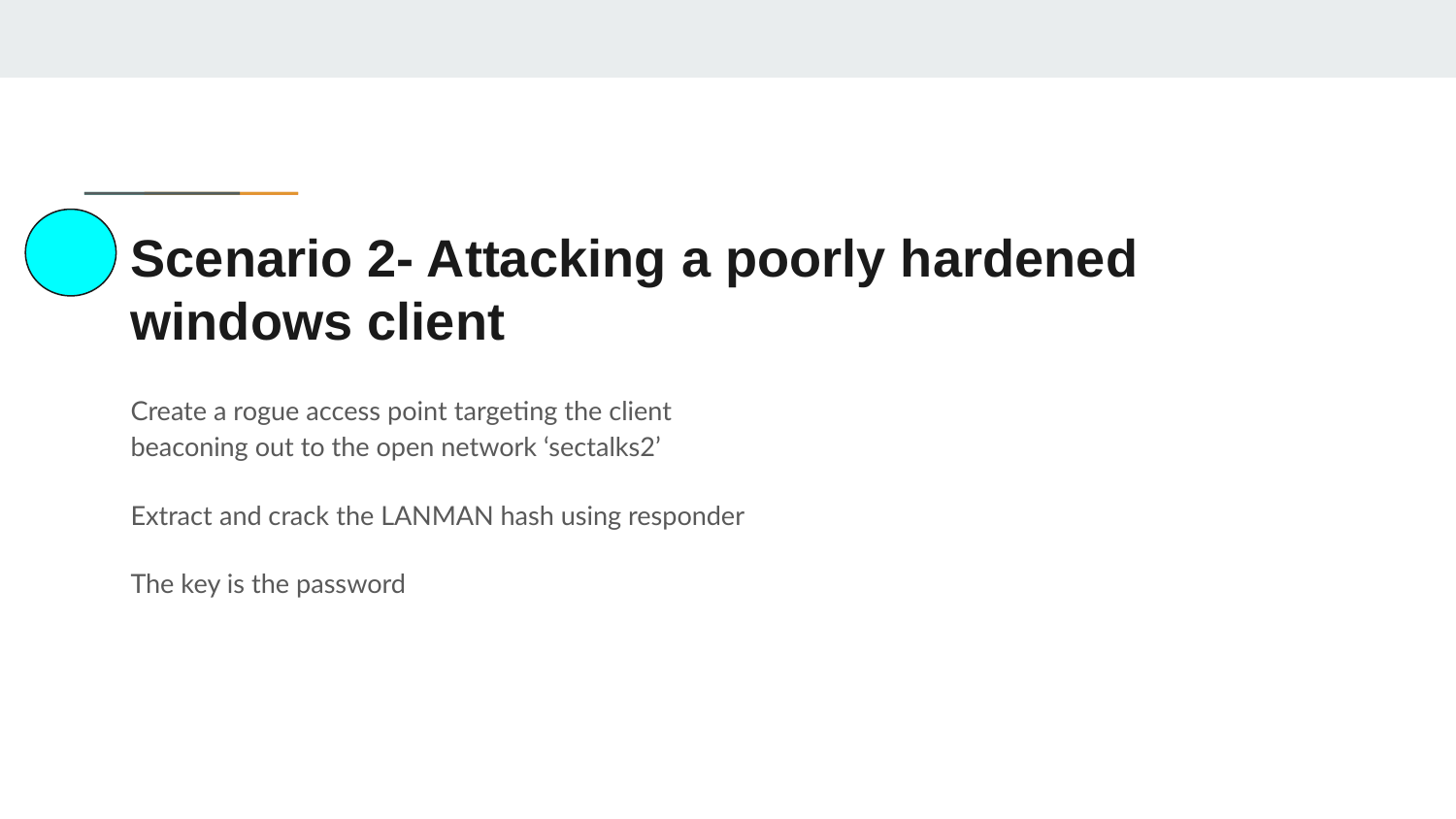

# Scenario 2- Attacking a poorly hardened windows client
Create a rogue access point targeting the client beaconing out to the open network ‘sectalks2’
Extract and crack the LANMAN hash using responder
The key is the password